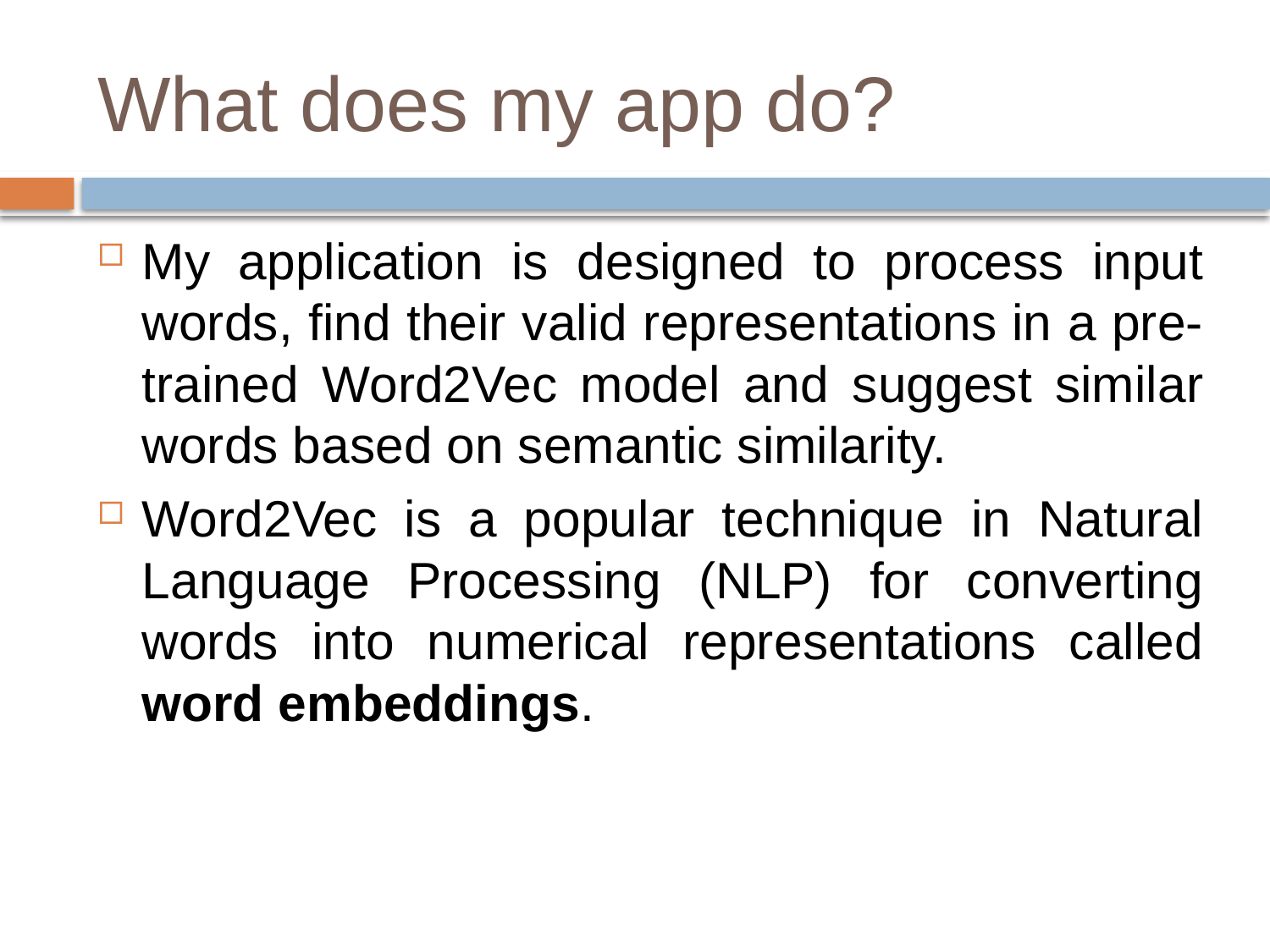

# What does my app do?
My application is designed to process input words, find their valid representations in a pre-trained Word2Vec model and suggest similar words based on semantic similarity.
Word2Vec is a popular technique in Natural Language Processing (NLP) for converting words into numerical representations called word embeddings.